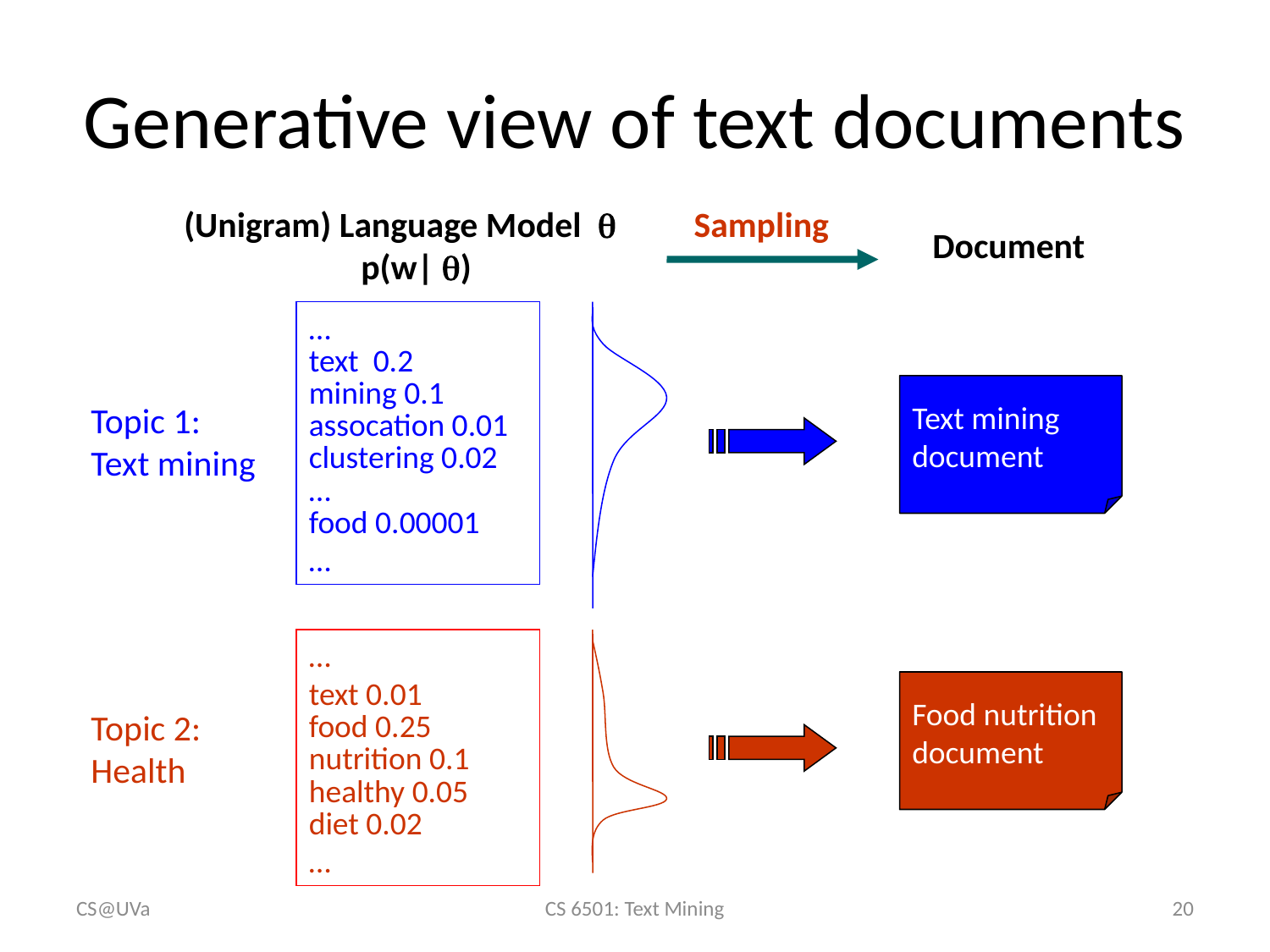

# Generative view of text documents
(Unigram) Language Model  θ
                      p(w| θ)
Sampling

 Document
…
text  0.2
mining 0.1
assocation 0.01
clustering 0.02
…
food 0.00001
…

Text mining
document

Topic 1:
Text mining
…
text 0.01
food 0.25
nutrition 0.1
healthy 0.05
diet 0.02
…

Food nutrition
document

Topic 2:
Health
CS@UVa
CS 6501: Text Mining
20